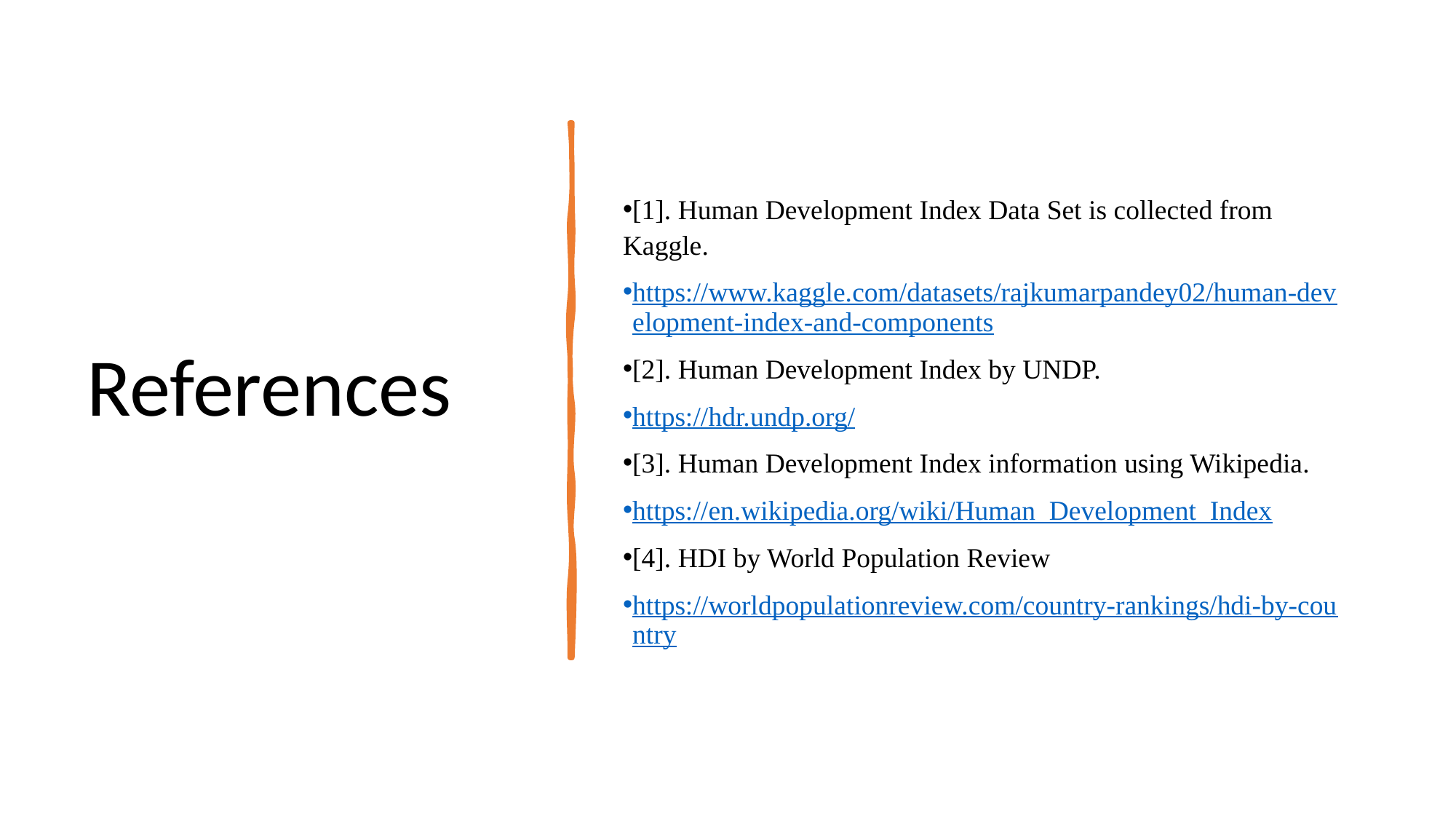

# References
[1]. Human Development Index Data Set is collected from Kaggle.
https://www.kaggle.com/datasets/rajkumarpandey02/human-development-index-and-components
[2]. Human Development Index by UNDP.
https://hdr.undp.org/
[3]. Human Development Index information using Wikipedia.
https://en.wikipedia.org/wiki/Human_Development_Index
[4]. HDI by World Population Review
https://worldpopulationreview.com/country-rankings/hdi-by-country